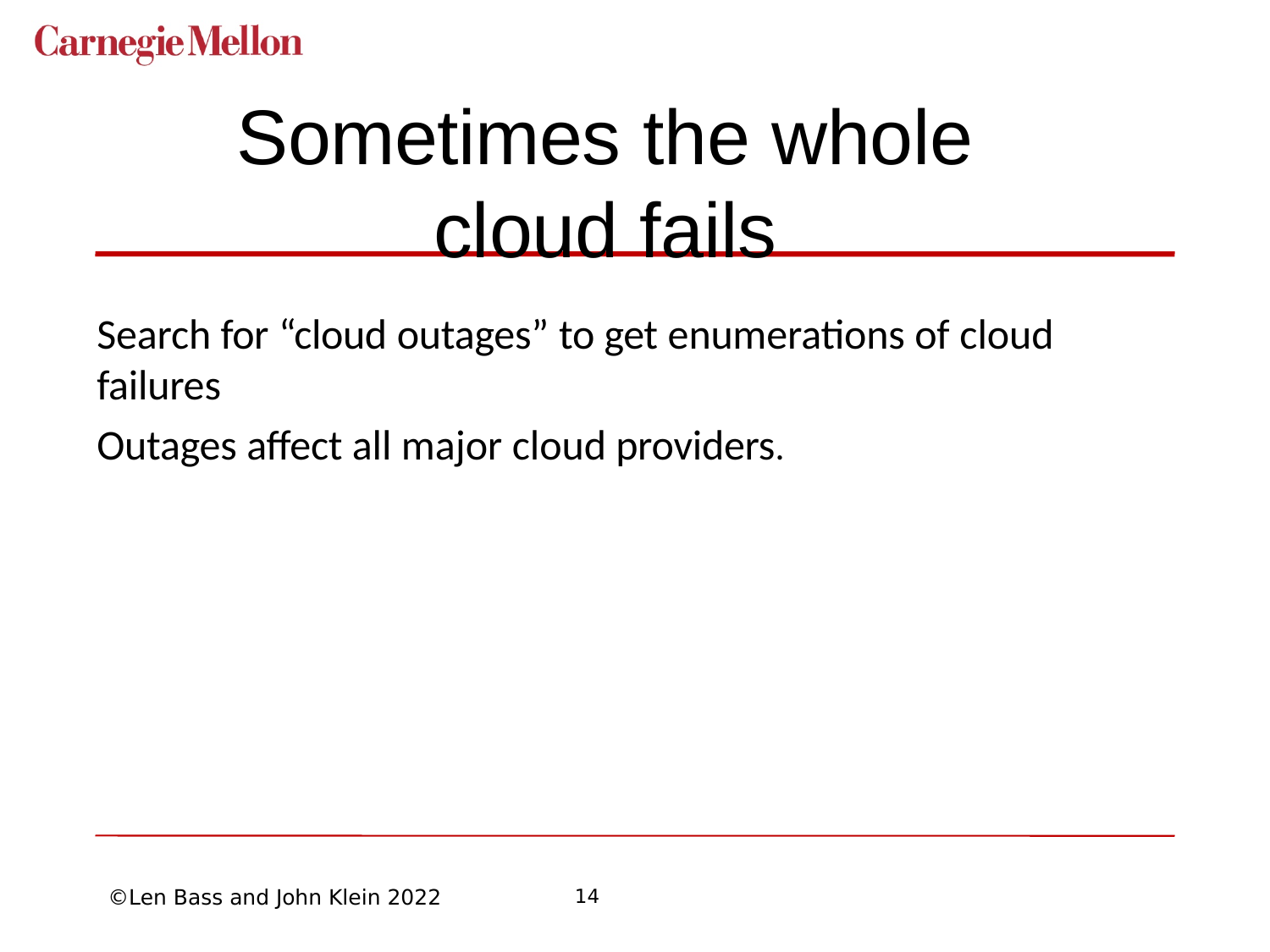

# Sometimes the whole cloud fails
Search for “cloud outages” to get enumerations of cloud failures
Outages affect all major cloud providers.
14